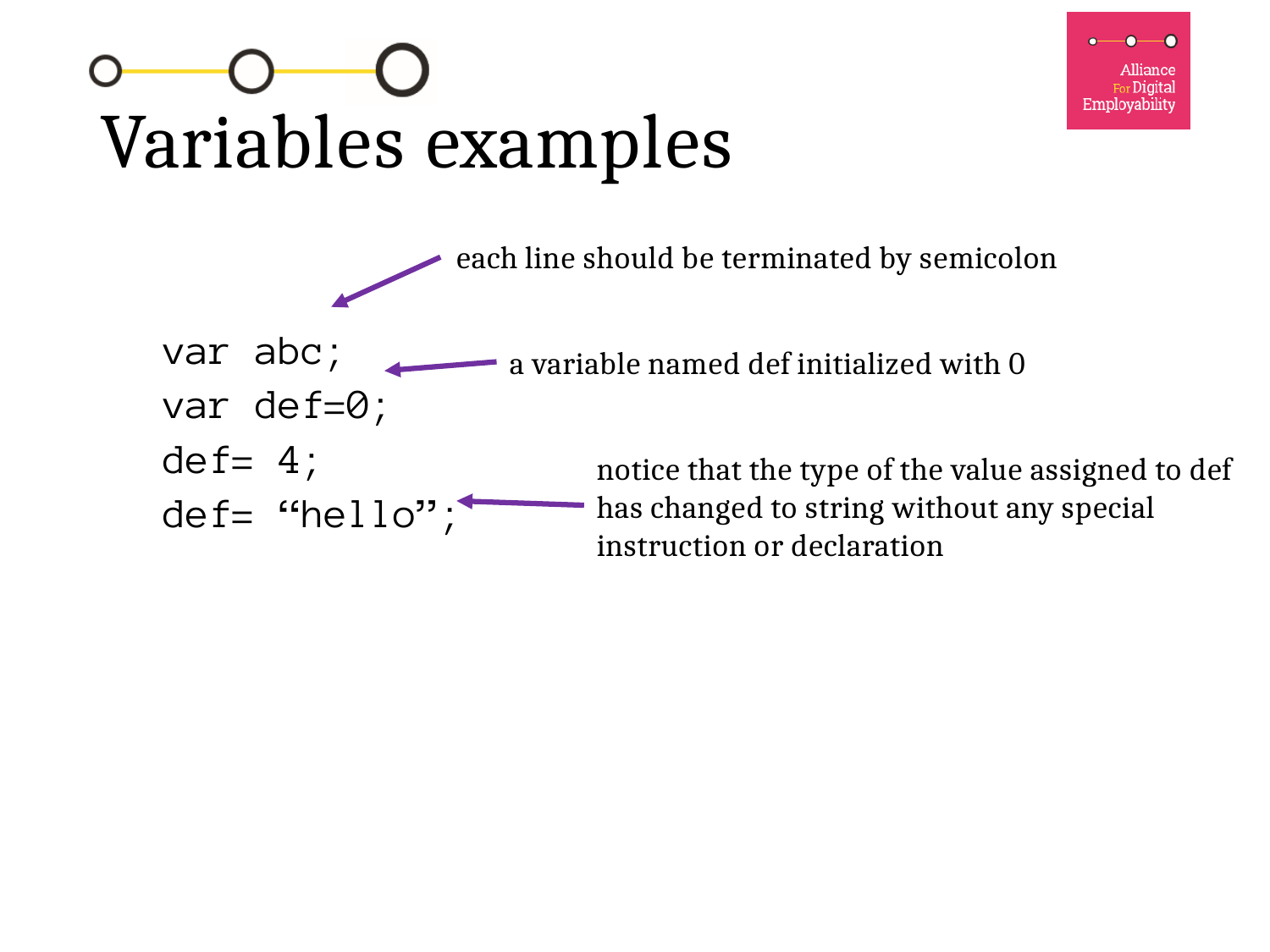

# Variables examples
each line should be terminated by semicolon

var abc;
var def=0;
def= 4;
def= “hello”;
a variable named def initialized with 0
notice that the type of the value assigned to def
has changed to string without any special
instruction or declaration